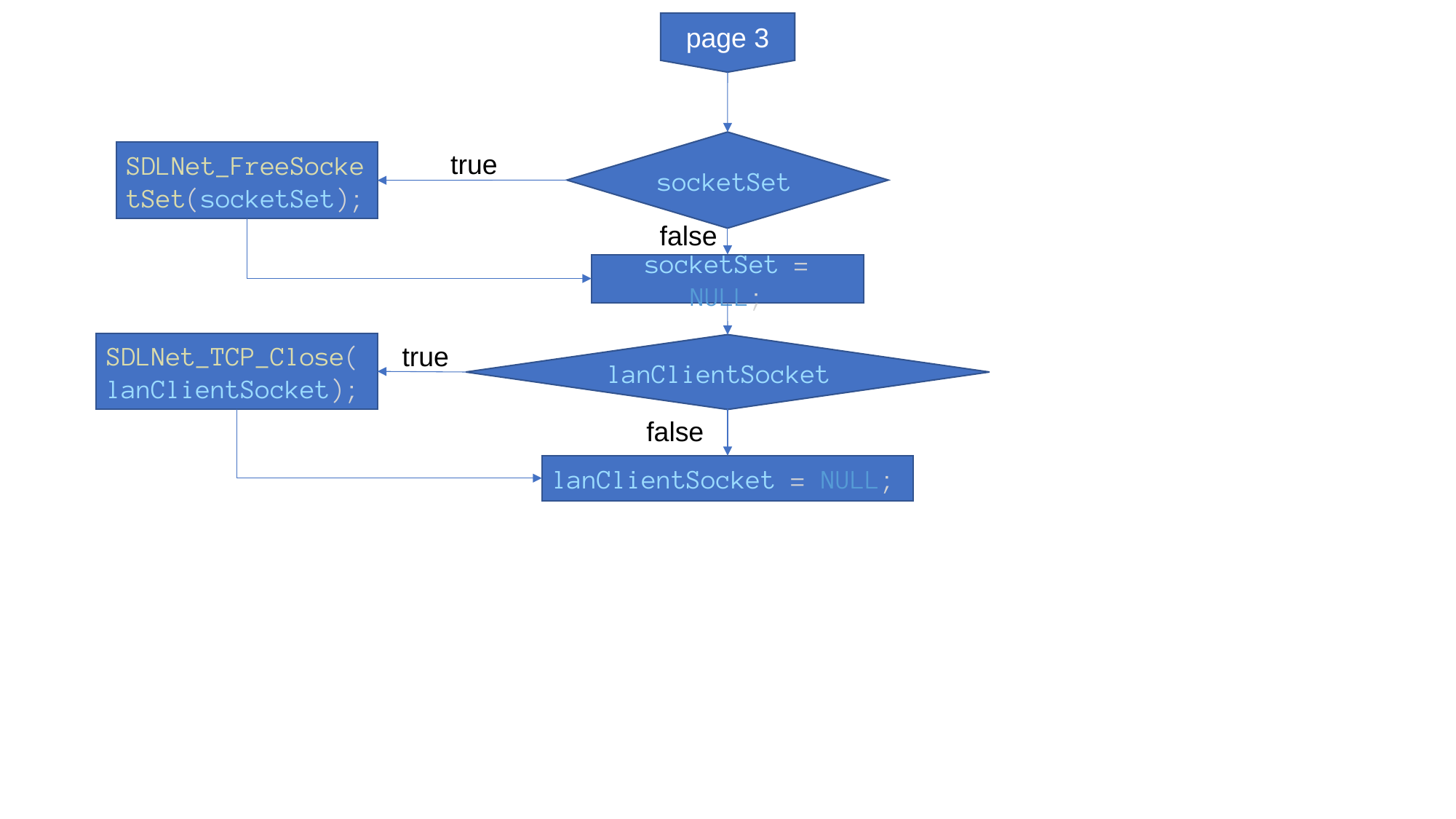

page 3
socketSet
true
SDLNet_FreeSocketSet(socketSet);
false
socketSet = NULL;
SDLNet_TCP_Close(lanClientSocket);
true
lanClientSocket
false
lanClientSocket = NULL;